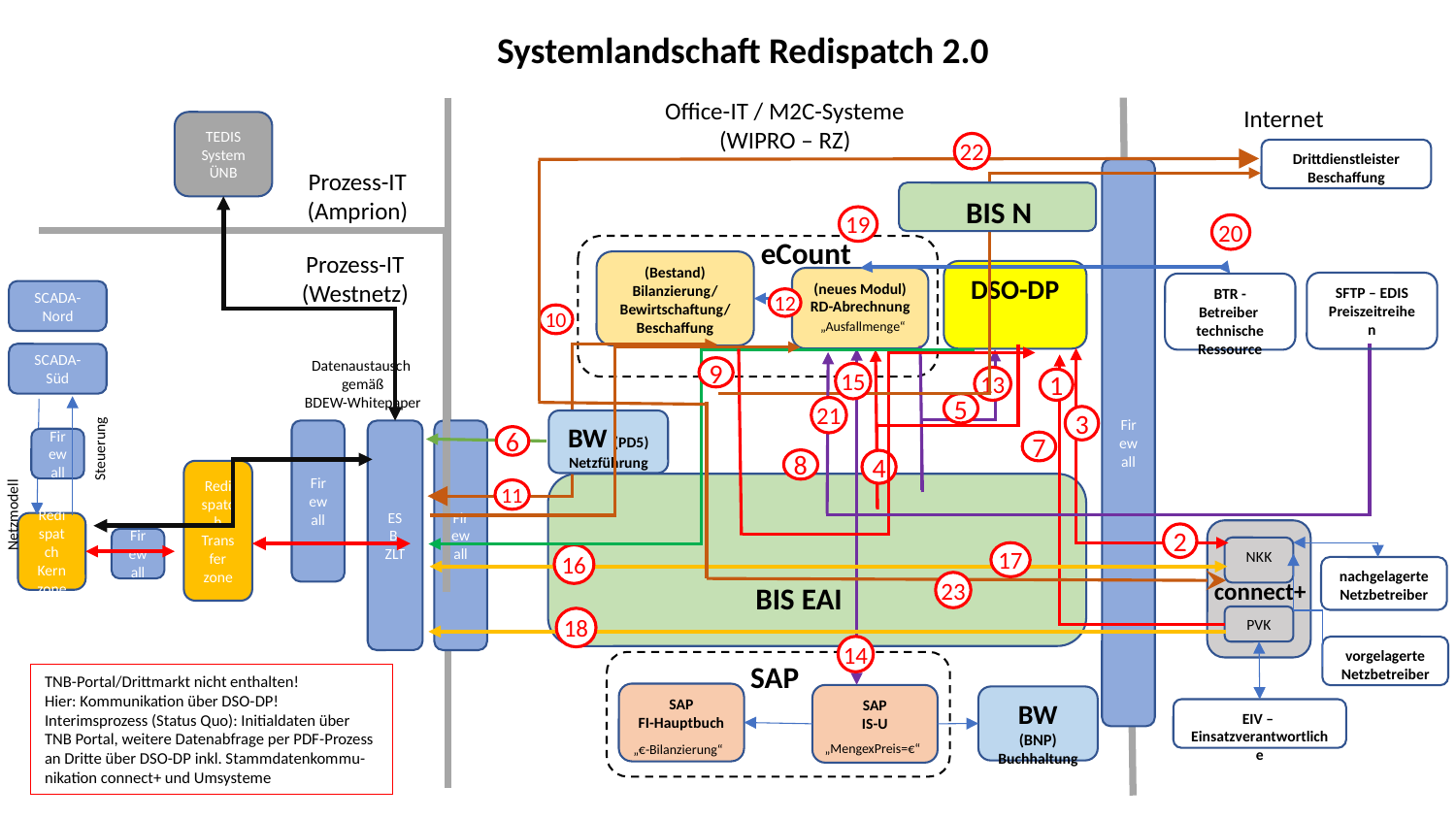

Systemlandschaft Redispatch 2.0
Office-IT / M2C-Systeme
(WIPRO – RZ)
Internet
TEDIS
System
ÜNB
22
Drittdienstleister
Beschaffung
Firewall
Prozess-IT
(Amprion)

BIS N
19
20
eCount

Prozess-IT
(Westnetz)
(Bestand)
Bilanzierung/
Bewirtschaftung/
Beschaffung
DSO-DP
(neues Modul)
RD-Abrechnung
„Ausfallmenge“
SFTP – EDIS
Preiszeitreihen
BTR - Betreiber
technische Ressource
SCADA-
Nord
12
10
SCADA-
Süd
Datenaustausch
gemäß
BDEW-Whitepaper
9
15
13
1
5
21
3
BW (PD5)
Netzführung
Firewall
ESB  ZLT
Firewall
6
Firewall
7
Steuerung
8
4
Redispatch
Transfer
zone

11
Netzmodell
Redispatch
Kern
zone

NKK
connect+
PVK
2
Firewall
17
16
nachgelagerte Netzbetreiber
23
BIS EAI
18
14
vorgelagerte Netzbetreiber
SAP

TNB-Portal/Drittmarkt nicht enthalten!
Hier: Kommunikation über DSO-DP!
Interimsprozess (Status Quo): Initialdaten über
TNB Portal, weitere Datenabfrage per PDF-Prozess
an Dritte über DSO-DP inkl. Stammdatenkommu-
nikation connect+ und Umsysteme
SAP
FI-Hauptbuch

„€-Bilanzierung“
SAP
IS-U

„MengexPreis=€“
BW (BNP)
Buchhaltung
EIV –
Einsatzverantwortliche